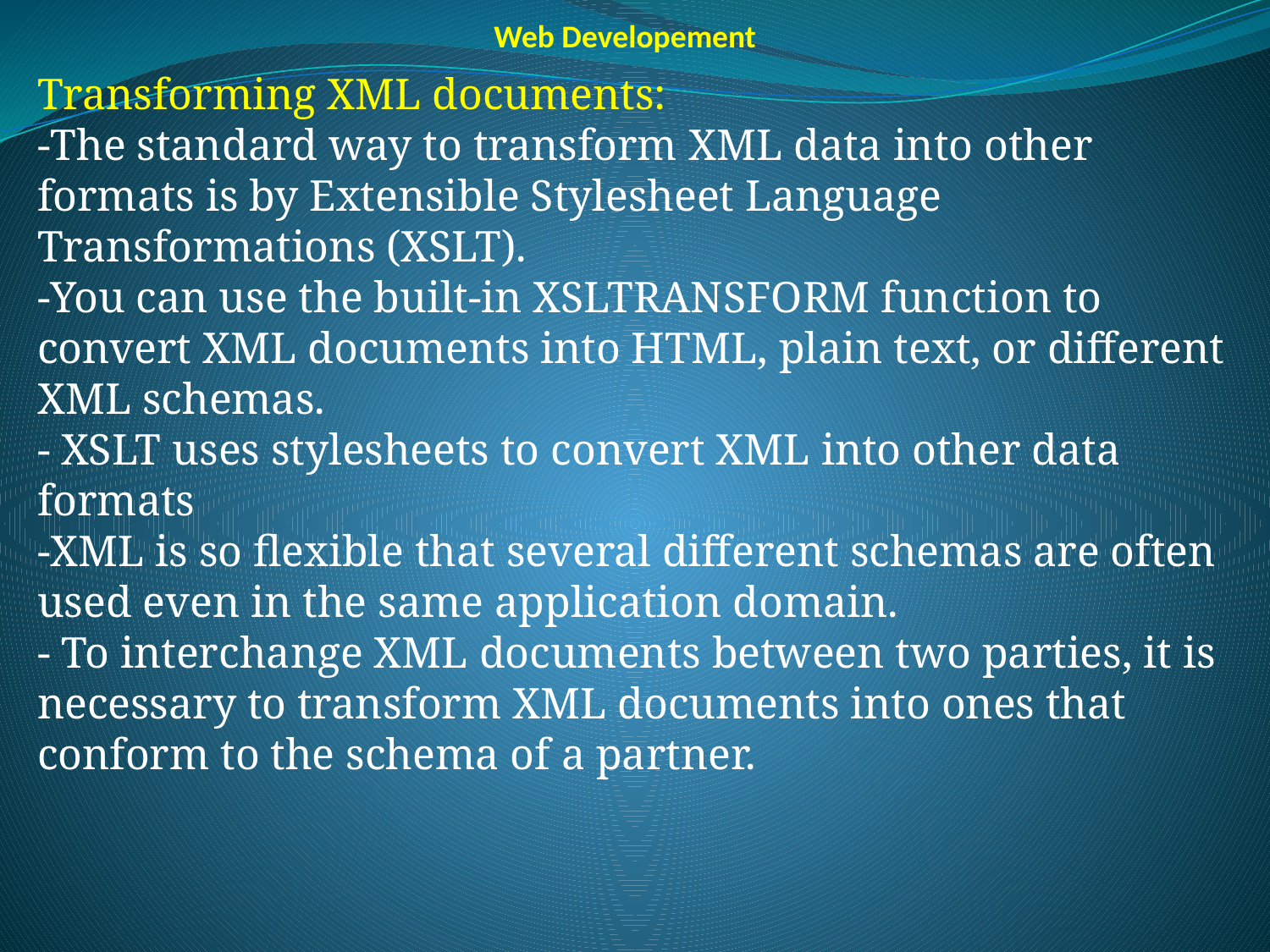

Web Developement
Transforming XML documents:
-The standard way to transform XML data into other formats is by Extensible Stylesheet Language Transformations (XSLT).
-You can use the built-in XSLTRANSFORM function to convert XML documents into HTML, plain text, or different XML schemas.
- XSLT uses stylesheets to convert XML into other data formats
-XML is so flexible that several different schemas are often used even in the same application domain.
- To interchange XML documents between two parties, it is necessary to transform XML documents into ones that conform to the schema of a partner.